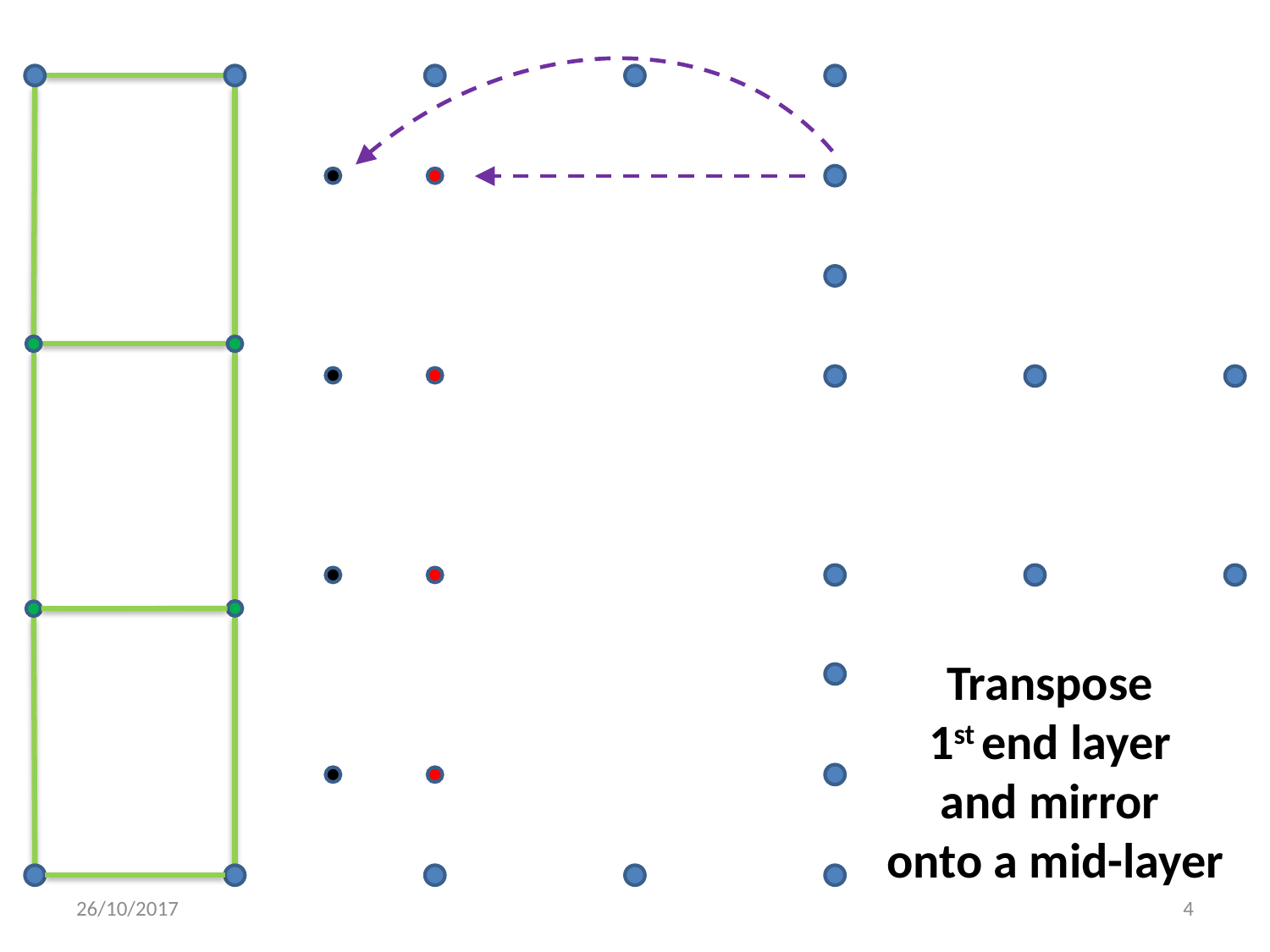

Transpose
1st end layer
and mirror
onto a mid-layer

26/10/2017
4